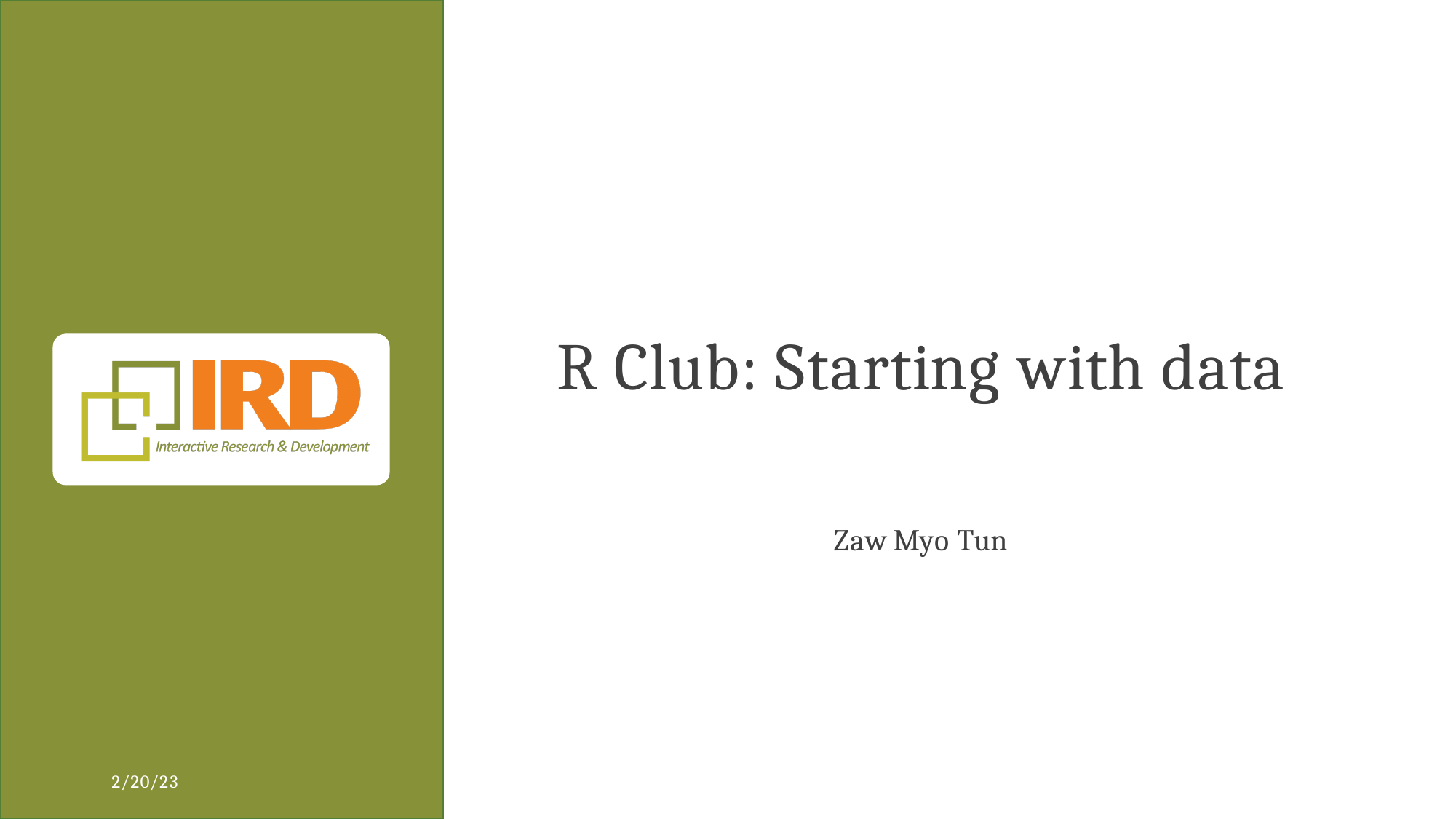

# R Club: Starting with data
Zaw Myo Tun
2/20/23